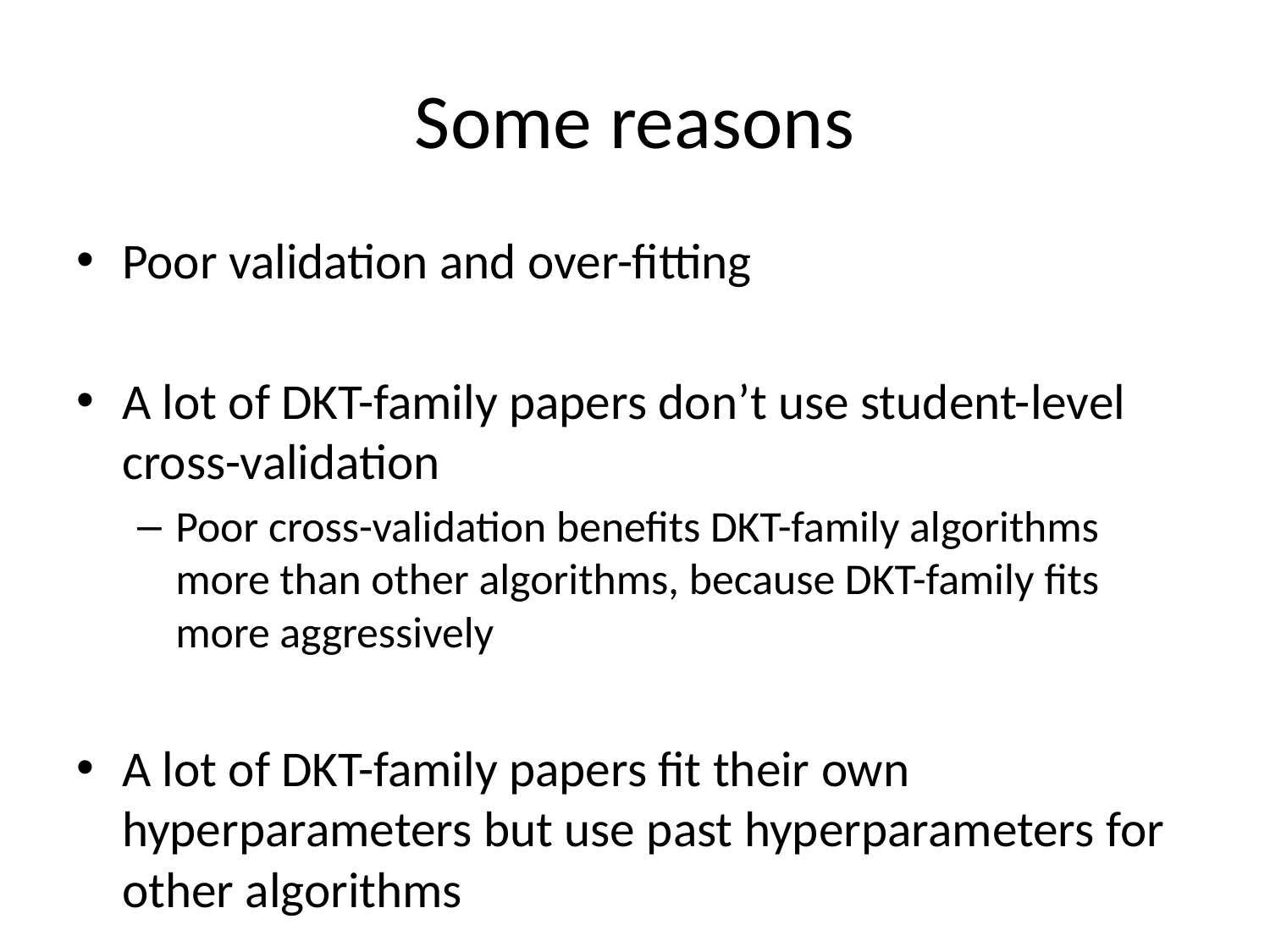

# Some reasons
Poor validation and over-fitting

A lot of DKT-family papers don’t use student-level cross-validation
Poor cross-validation benefits DKT-family algorithms more than other algorithms, because DKT-family fits more aggressively

A lot of DKT-family papers fit their own hyperparameters but use past hyperparameters for other algorithms